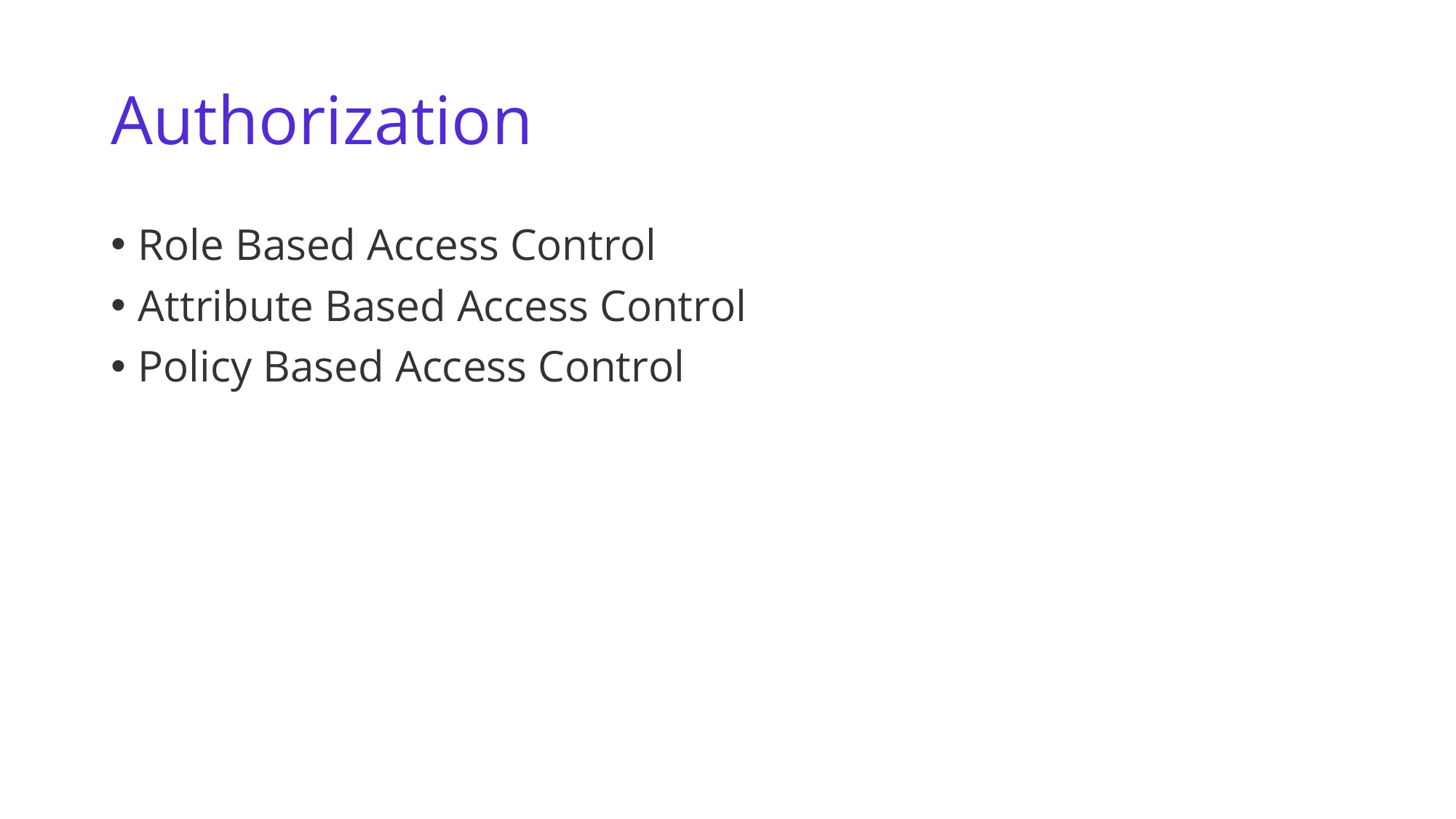

# Authorization
Role Based Access Control
Attribute Based Access Control
Policy Based Access Control